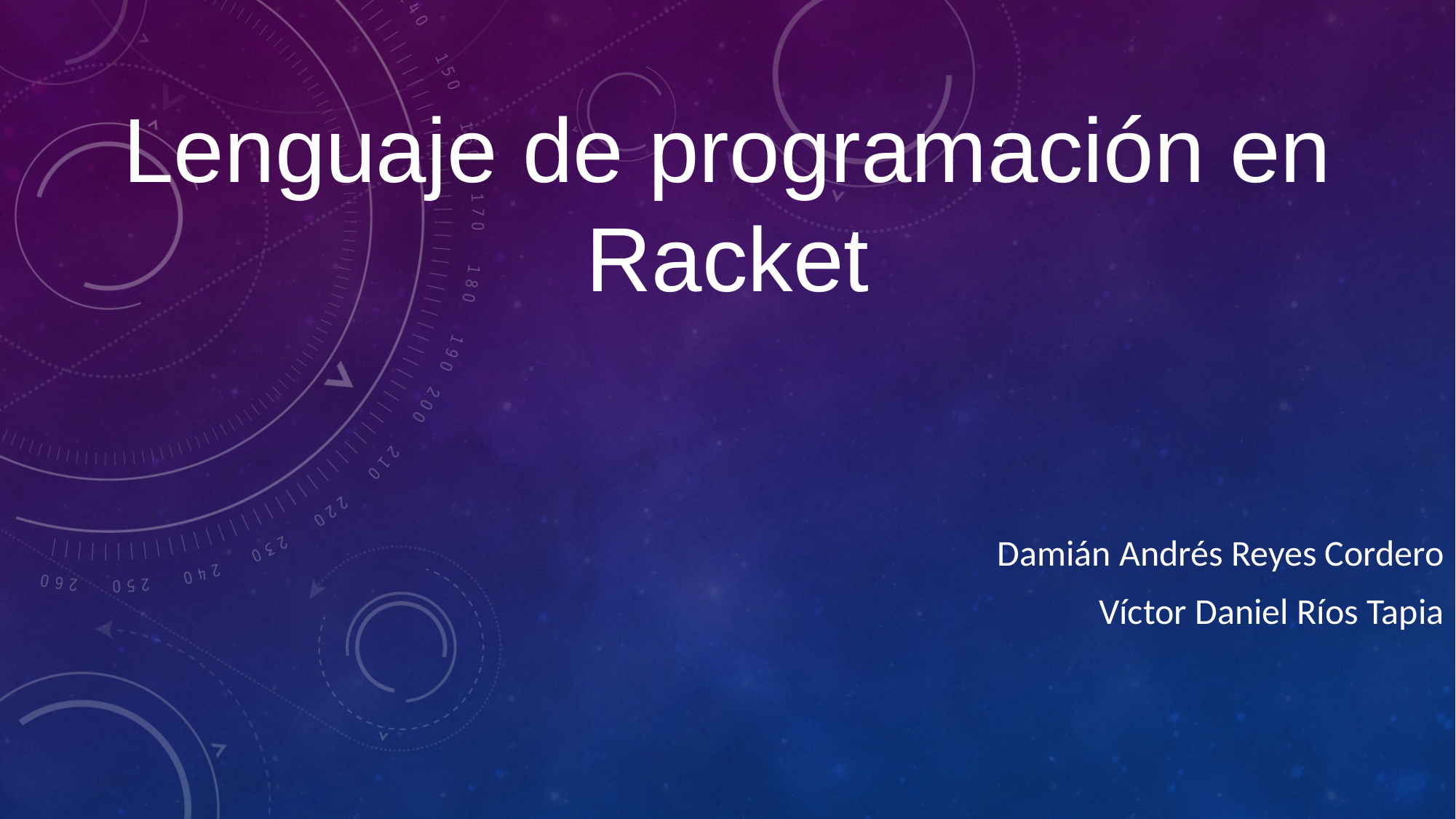

# Lenguaje de programación en Racket
Damián Andrés Reyes Cordero
Víctor Daniel Ríos Tapia